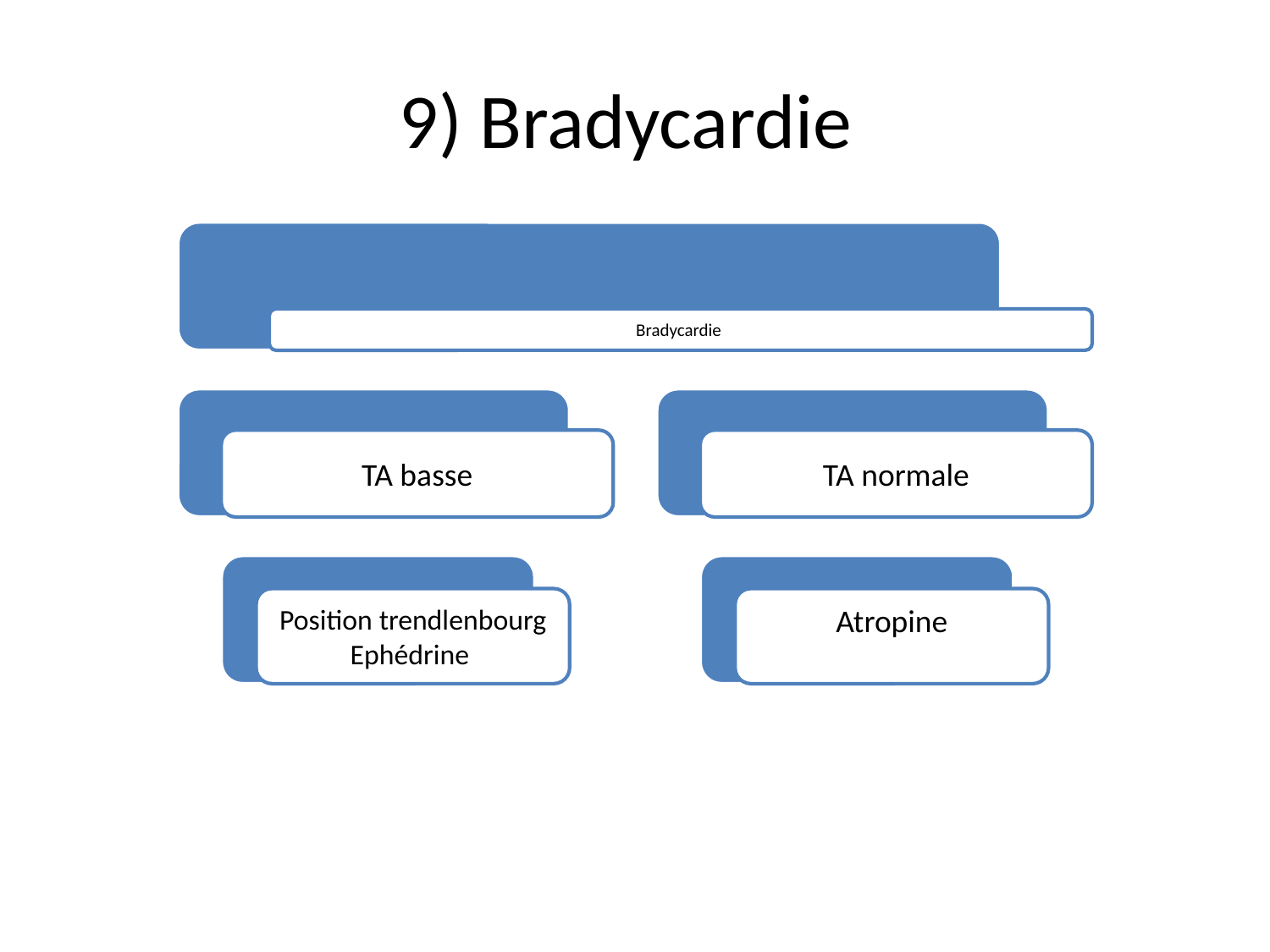

# 9) Bradycardie
Bradycardie
TA basse
Position trendlenbourg
Ephédrine
TA normale
Atropine